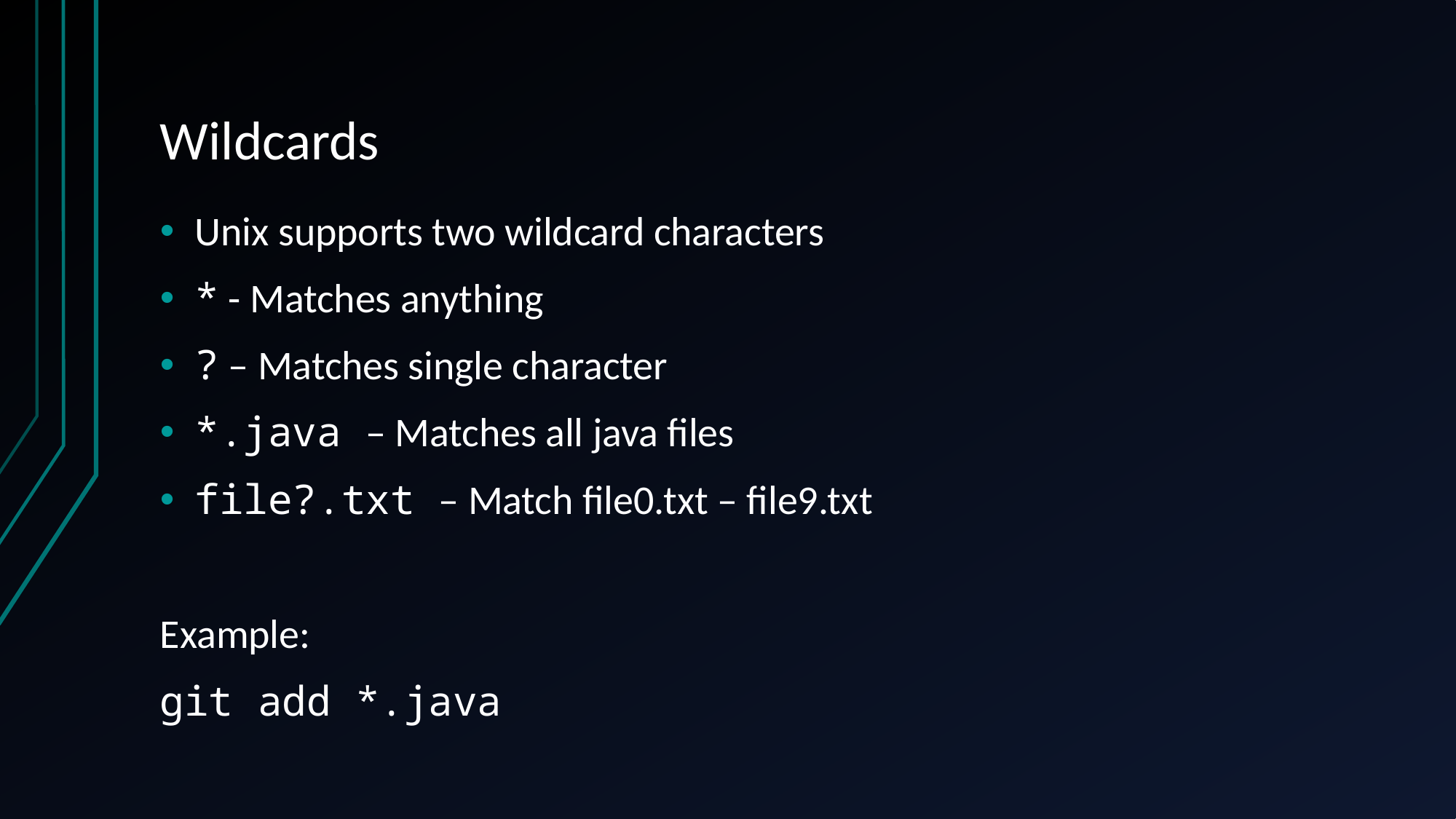

# Wildcards
Unix supports two wildcard characters
* - Matches anything
? – Matches single character
*.java – Matches all java files
file?.txt – Match file0.txt – file9.txt

Example:
git add *.java